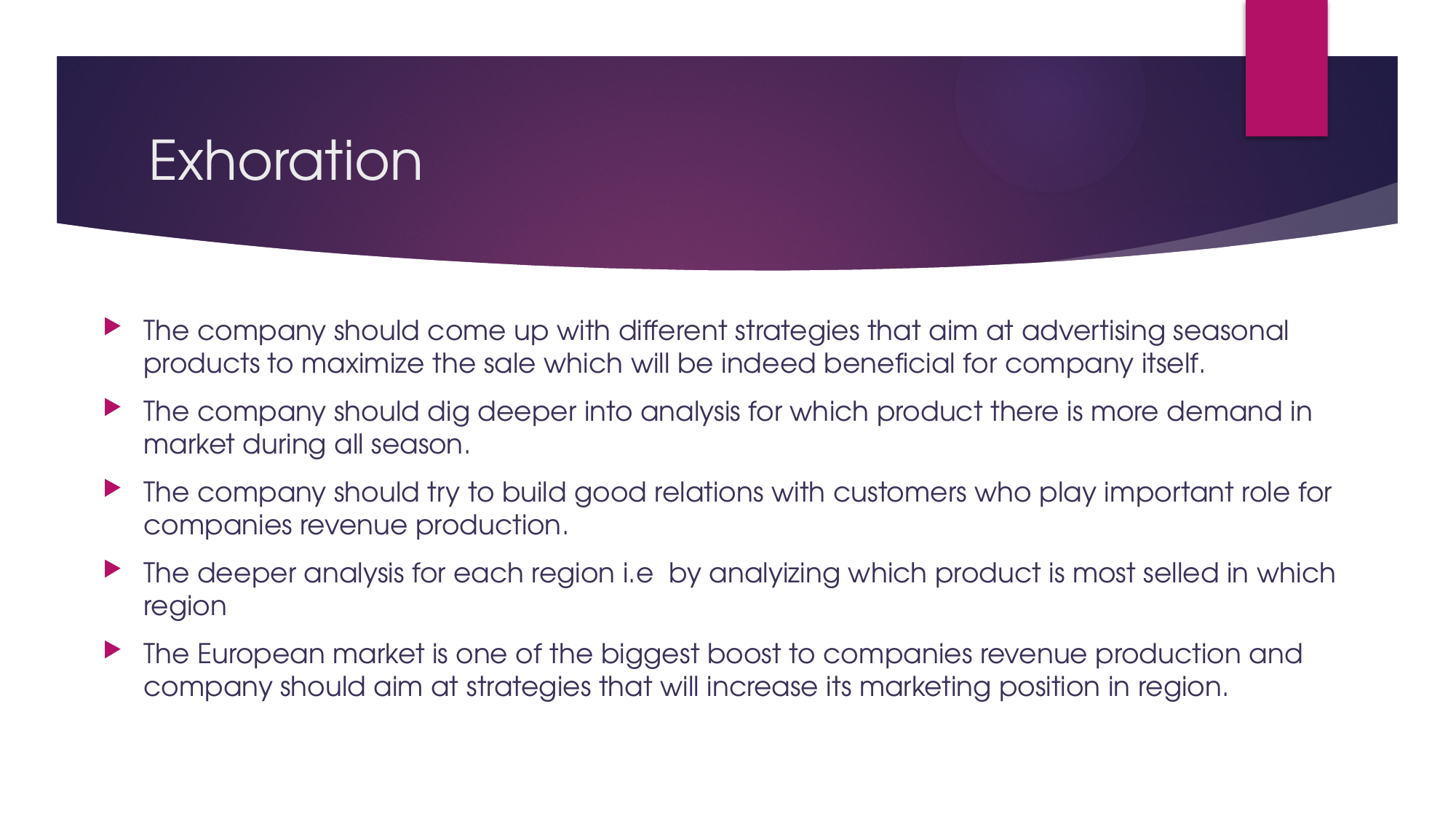

# Exhoration
The company should come up with different strategies that aim at advertising seasonal products to maximize the sale which will be indeed beneficial for company itself.
The company should dig deeper into analysis for which product there is more demand in market during all season.
The company should try to build good relations with customers who play important role for companies revenue production.
The deeper analysis for each region i.e  by analyizing which product is most selled in which region
The European market is one of the biggest boost to companies revenue production and company should aim at strategies that will increase its marketing position in region.